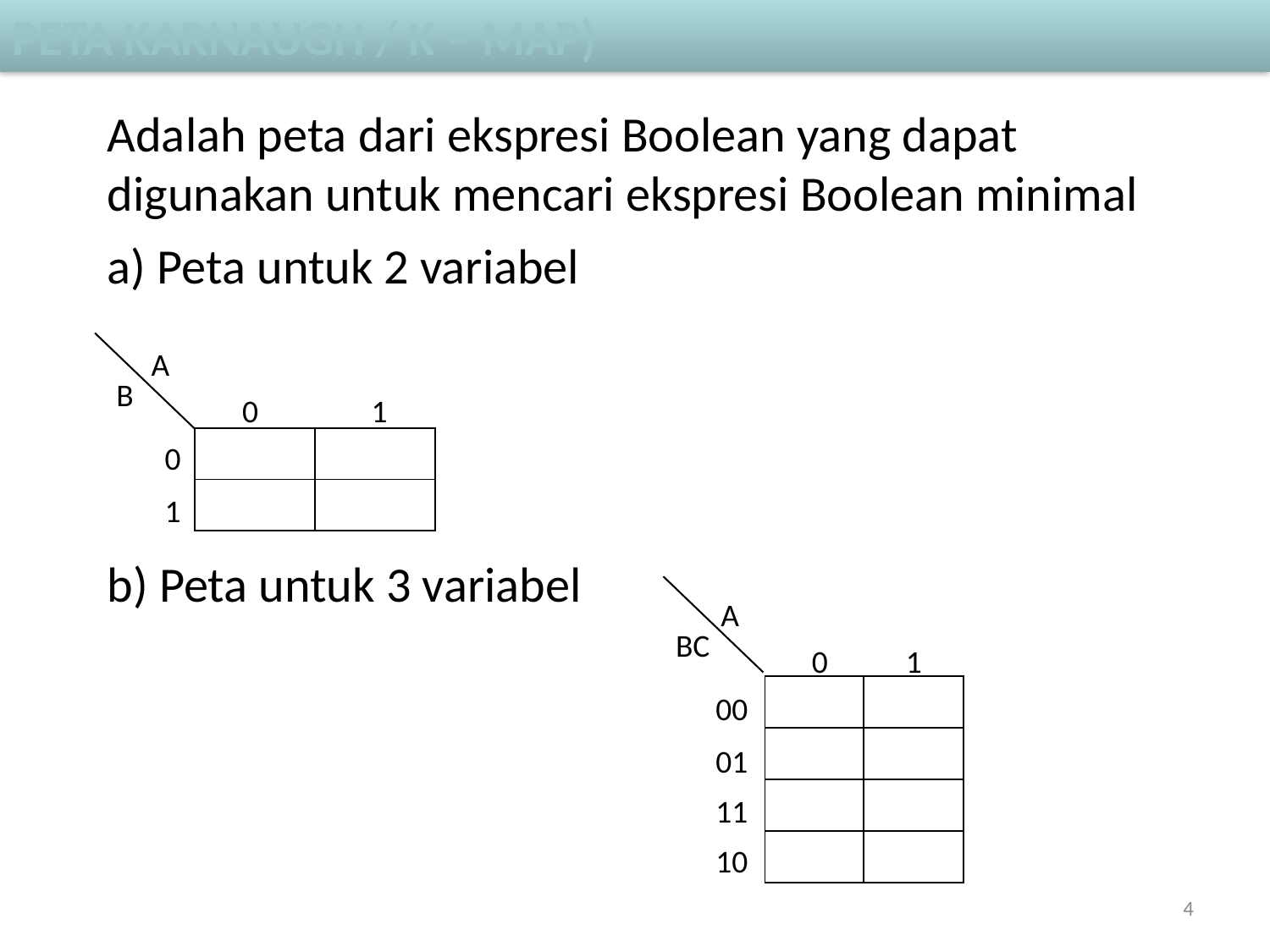

Peta karnaugh / k – map)
Adalah peta dari ekspresi Boolean yang dapat digunakan untuk mencari ekspresi Boolean minimal
a) Peta untuk 2 variabel
A
B
0
1
|  |  |
| --- | --- |
|  |  |
0
1
b) Peta untuk 3 variabel
A
BC
0
1
|  |  |
| --- | --- |
|  |  |
|  |  |
|  |  |
00
01
11
10
4